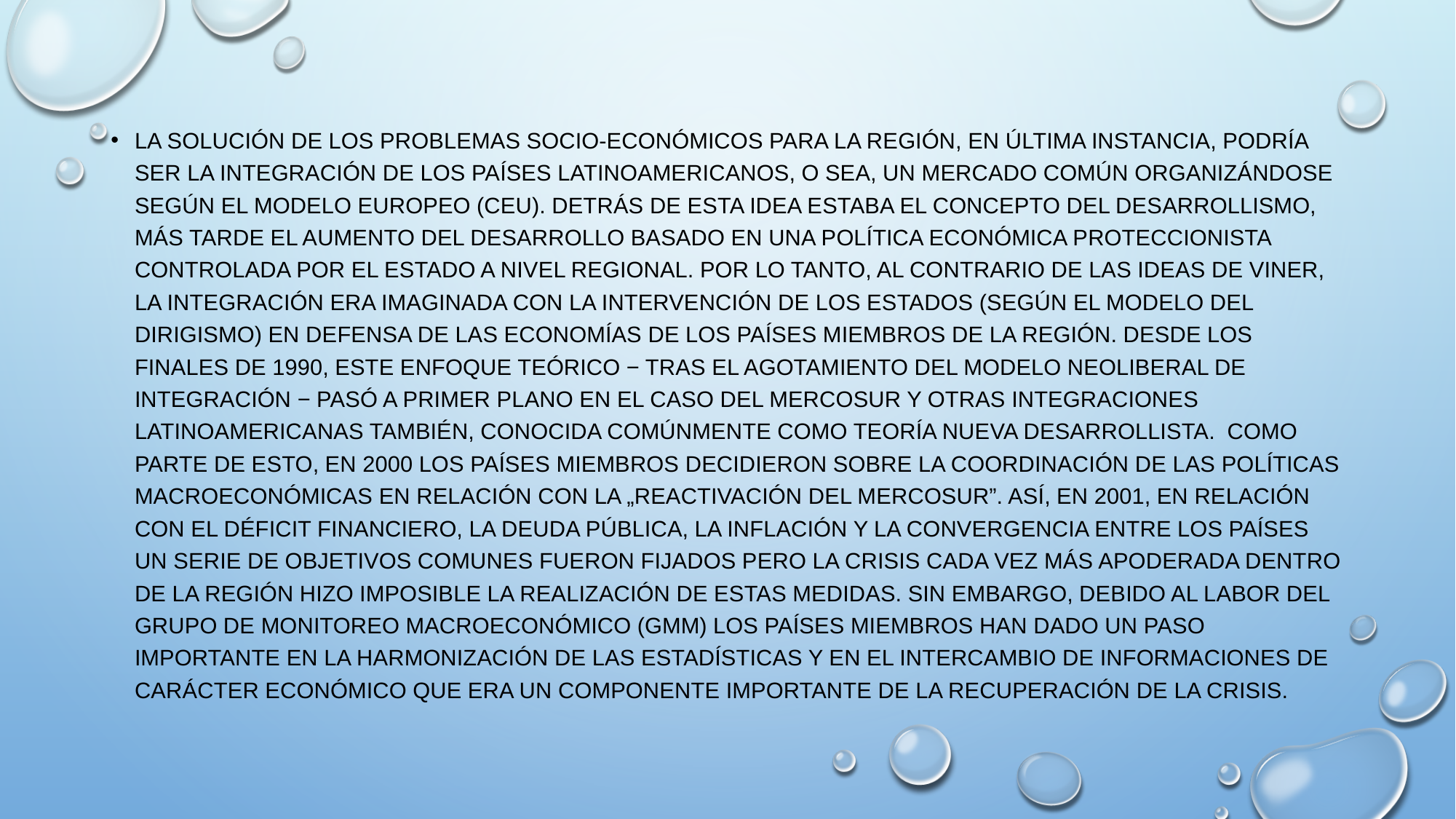

la solución de los problemas socio-económicos para la región, en última instancia, podría ser la integración de los países latinoamericanos, o sea, un mercado común organizándose según el modelo europeo (CEU). Detrás de esta idea estaba el concepto del desarrollismo, más tarde el aumento del desarrollo basado en una política económica proteccionista controlada por el estado a nivel regional. Por lo tanto, al contrario de las ideas de VINER, la integración era imaginada con la intervención de los estados (según el modelo del dirigismo) en defensa de las economías de los países miembros de la región. Desde los finales de 1990, este enfoque teórico − tras el agotamiento del modelo neoliberal de integración − pasó a primer plano en el caso del MERCOSUR y otras integraciones latinoamericanas también, conocida comúnmente como teoría nueva desarrollista.  Como parte de esto, en 2000 los países miembros decidieron sobre la coordinación de las políticas macroeconómicas en relación con la „reactivación del MERCOSUR”. Así, en 2001, en relación con el déficit financiero, la deuda pública, la inflación y la convergencia entre los países un serie de objetivos comunes fueron fijados pero la crisis cada vez más apoderada dentro de la región hizo imposible la realización de estas medidas. Sin embargo, debido al labor del Grupo de Monitoreo Macroeconómico (GMM) los países miembros han dado un paso importante en la harmonización de las estadísticas y en el intercambio de informaciones de carácter económico que era un componente importante de la recuperación de la crisis.